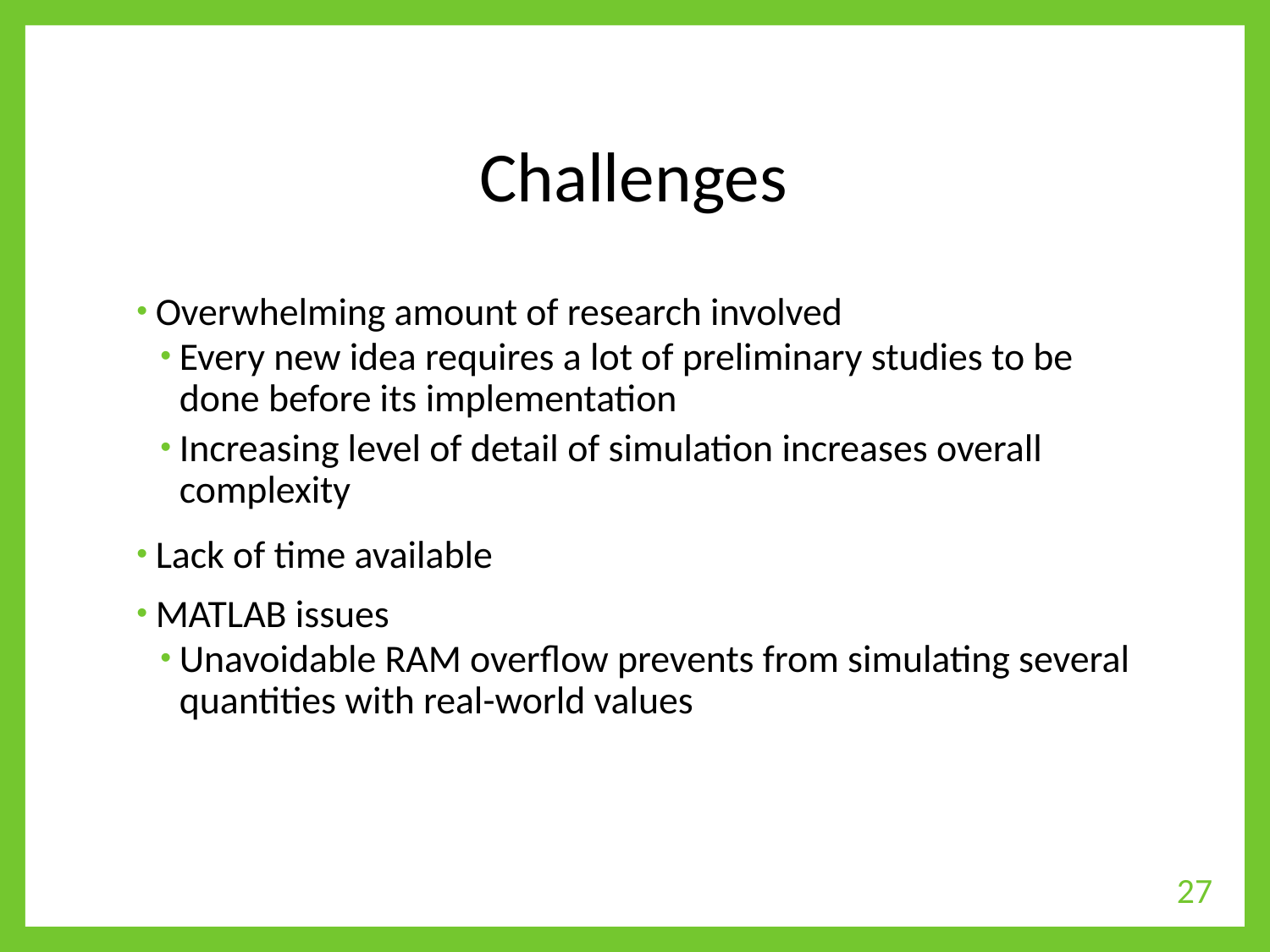

# Challenges
Overwhelming amount of research involved
Every new idea requires a lot of preliminary studies to be done before its implementation
Increasing level of detail of simulation increases overall complexity
Lack of time available
MATLAB issues
Unavoidable RAM overflow prevents from simulating several quantities with real-world values
27